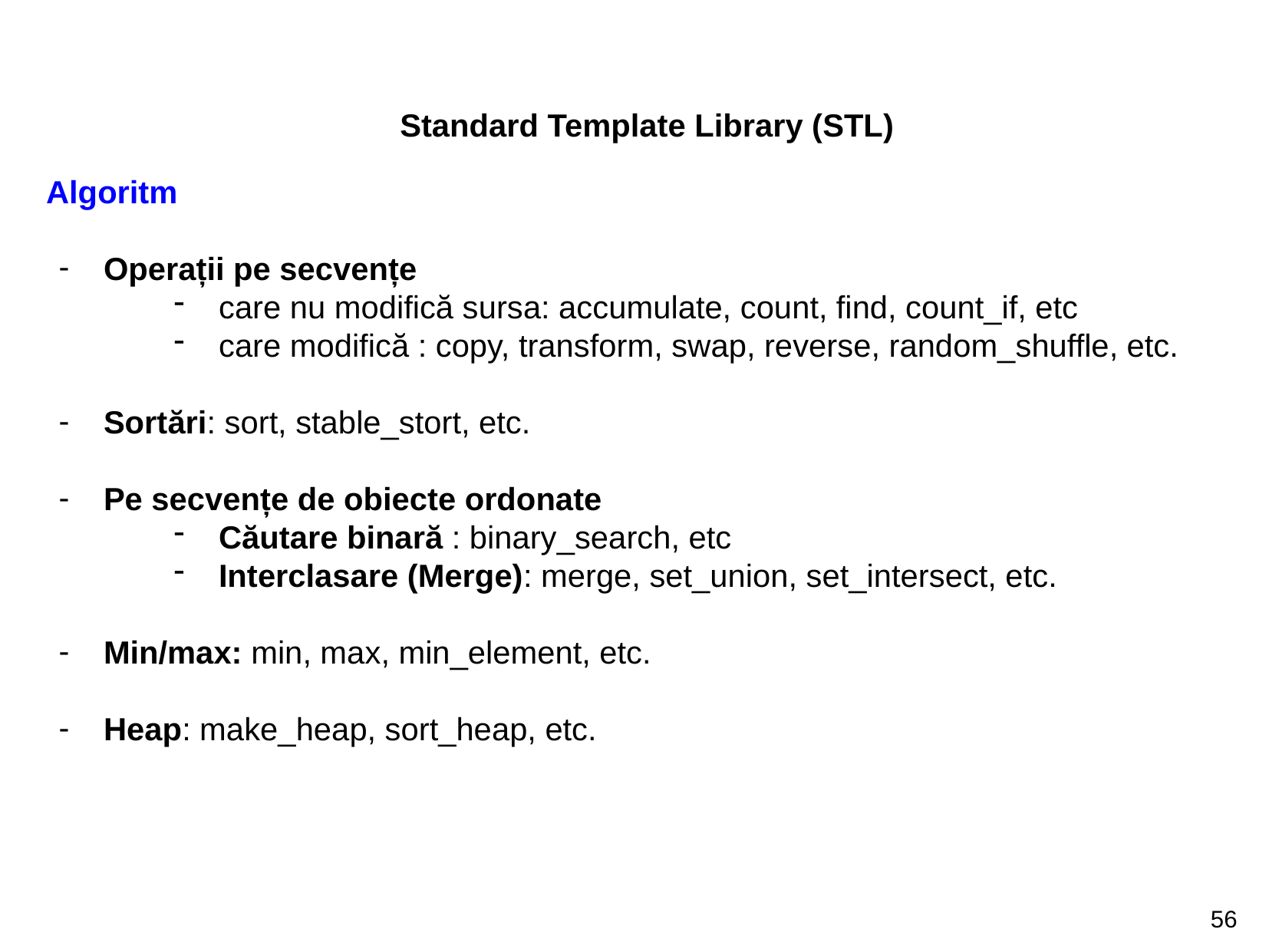

Standard Template Library (STL)
Algoritm

Operații pe secvențe
care nu modifică sursa: accumulate, count, find, count_if, etc
care modifică : copy, transform, swap, reverse, random_shuffle, etc.

Sortări: sort, stable_stort, etc.

Pe secvențe de obiecte ordonate
Căutare binară : binary_search, etc
Interclasare (Merge): merge, set_union, set_intersect, etc.

Min/max: min, max, min_element, etc.

Heap: make_heap, sort_heap, etc.
56